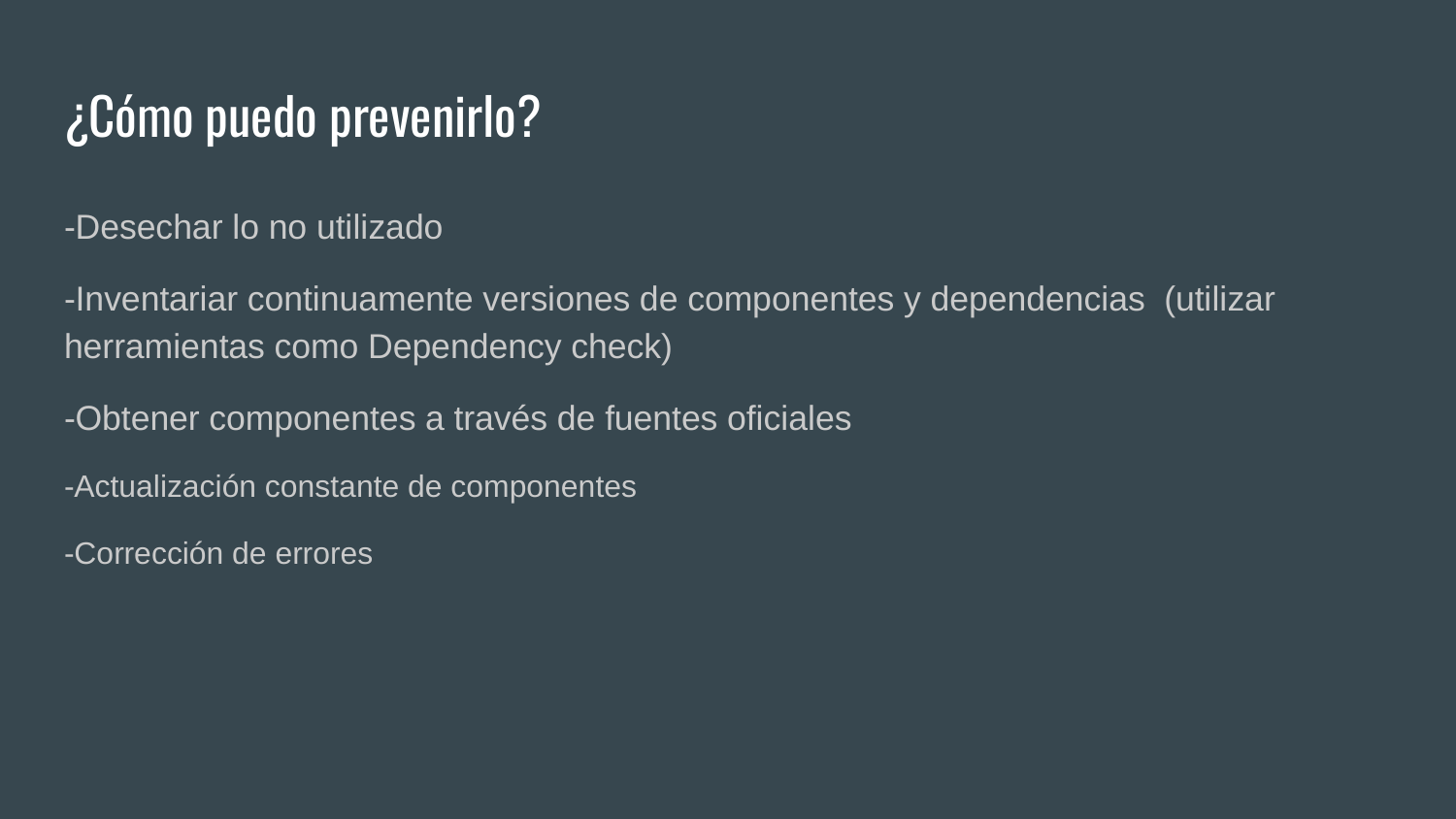

# ¿Cómo puedo prevenirlo?
-Desechar lo no utilizado
-Inventariar continuamente versiones de componentes y dependencias  (utilizar herramientas como Dependency check)
-Obtener componentes a través de fuentes oficiales
-Actualización constante de componentes
-Corrección de errores